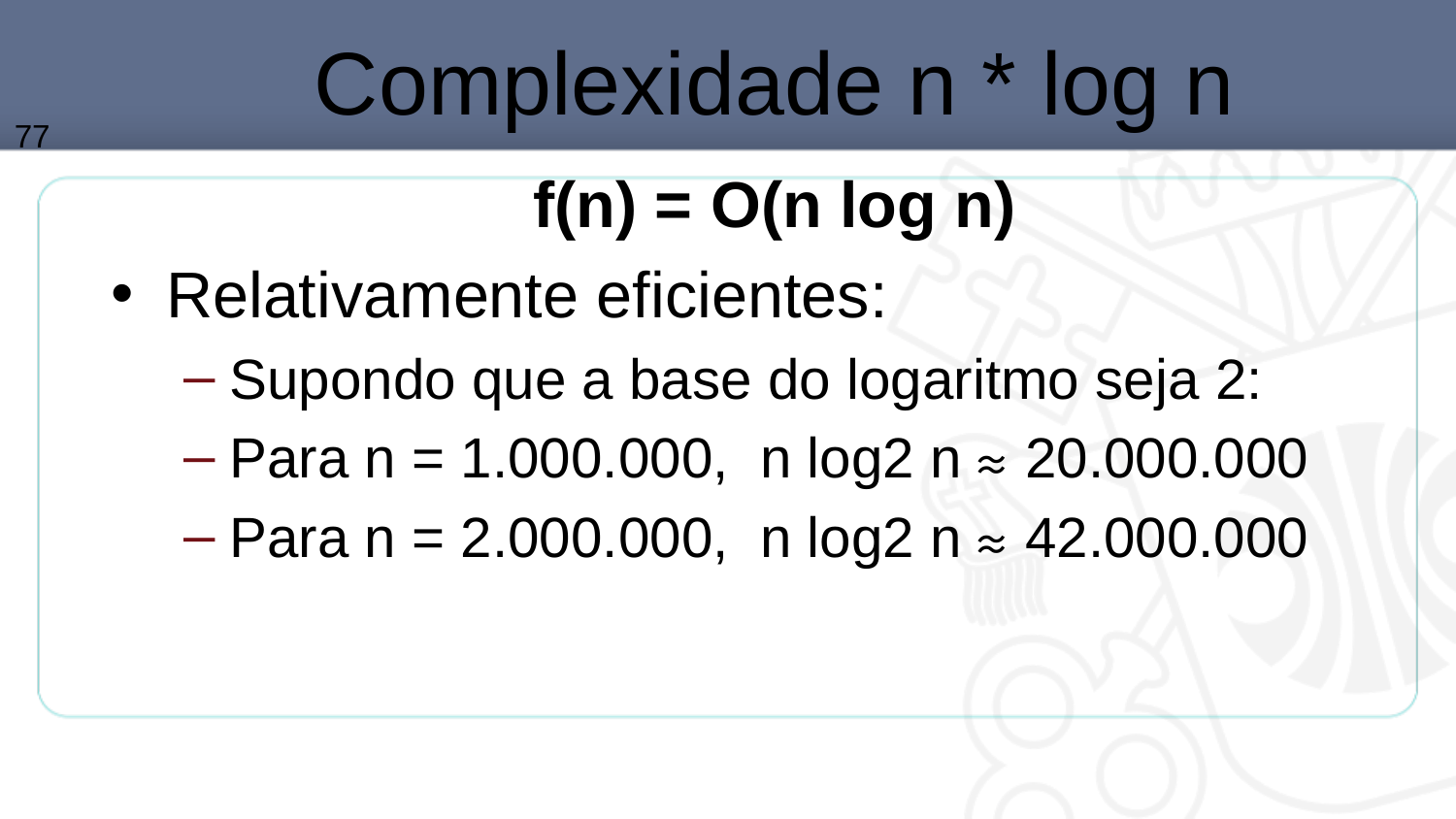

# Complexidade n * log n
77
f(n) = O(n log n)
Relativamente eficientes:
Supondo que a base do logaritmo seja 2:
Para n = 1.000.000,  n log2 n ≈ 20.000.000
Para n = 2.000.000,  n log2 n ≈ 42.000.000